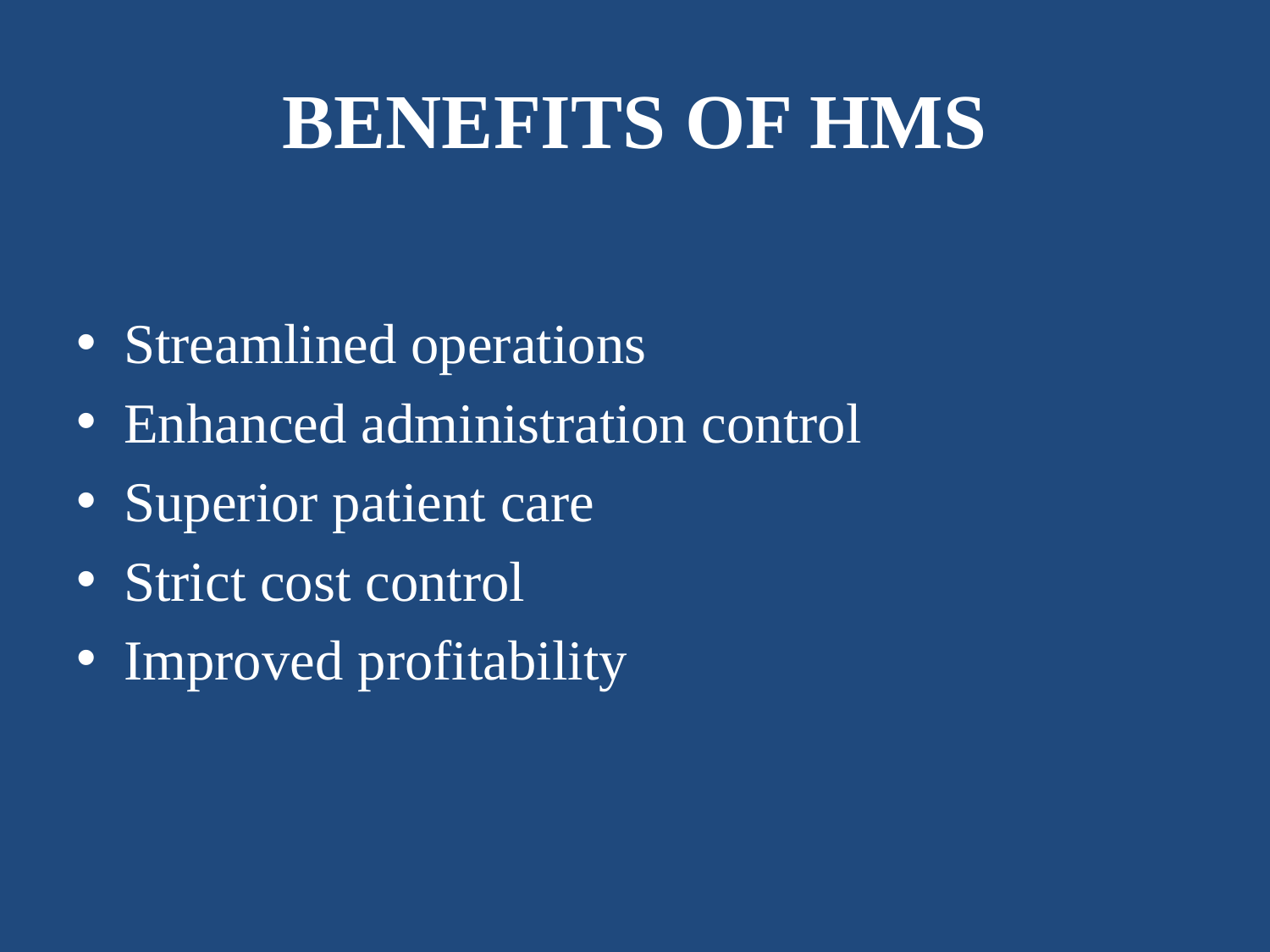

# BENEFITS OF HMS

Streamlined operations
Enhanced administration control
Superior patient care
Strict cost control
Improved profitability